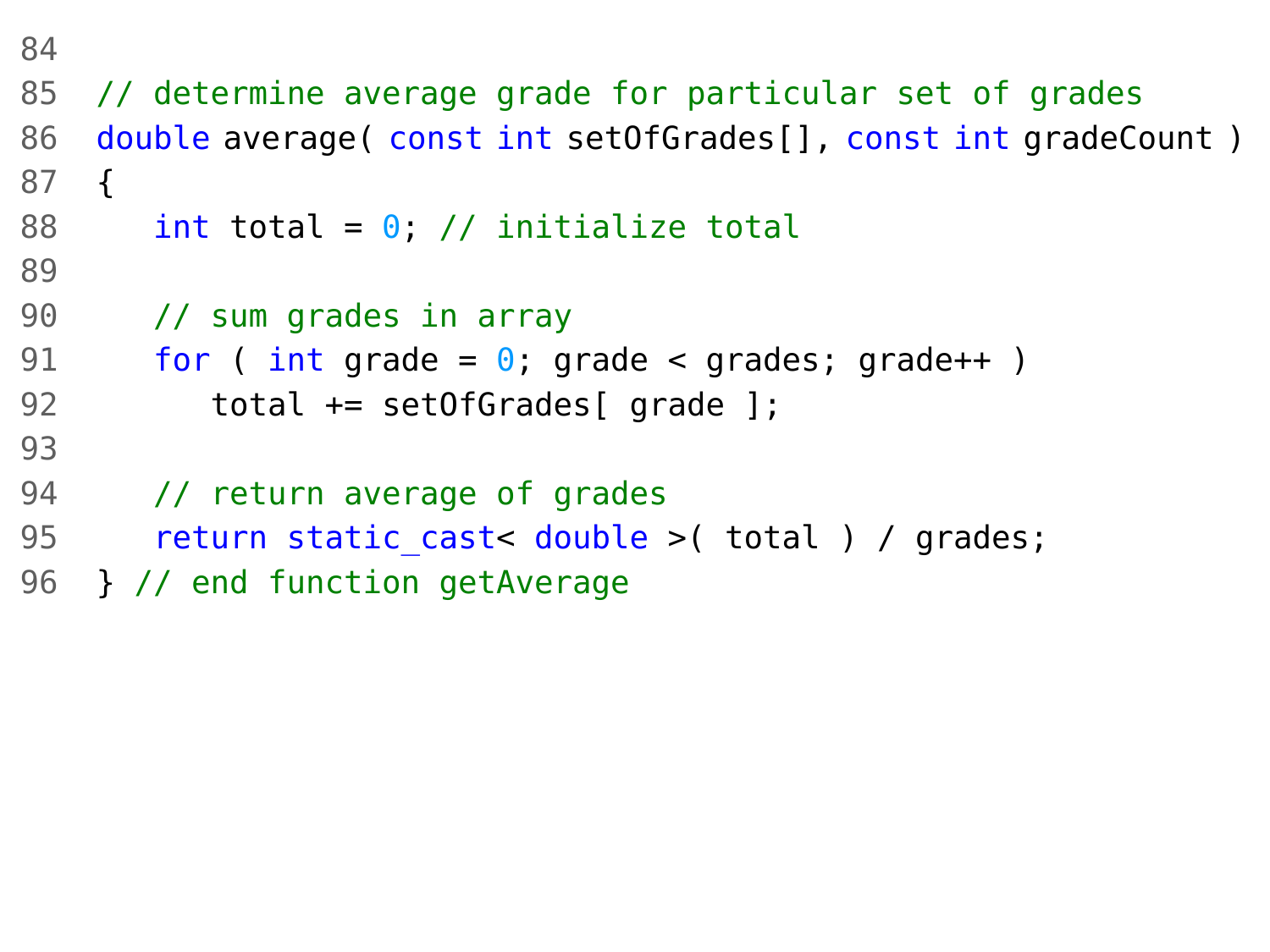

84
85  // determine average grade for particular set of grades
86  double average( const int setOfGrades[], const int gradeCount )
87  {
88     int total = 0; // initialize total
89
90     // sum grades in array
91     for ( int grade = 0; grade < grades; grade++ )
92        total += setOfGrades[ grade ];
93
94     // return average of grades
95     return static_cast< double >( total ) / grades;
96  } // end function getAverage